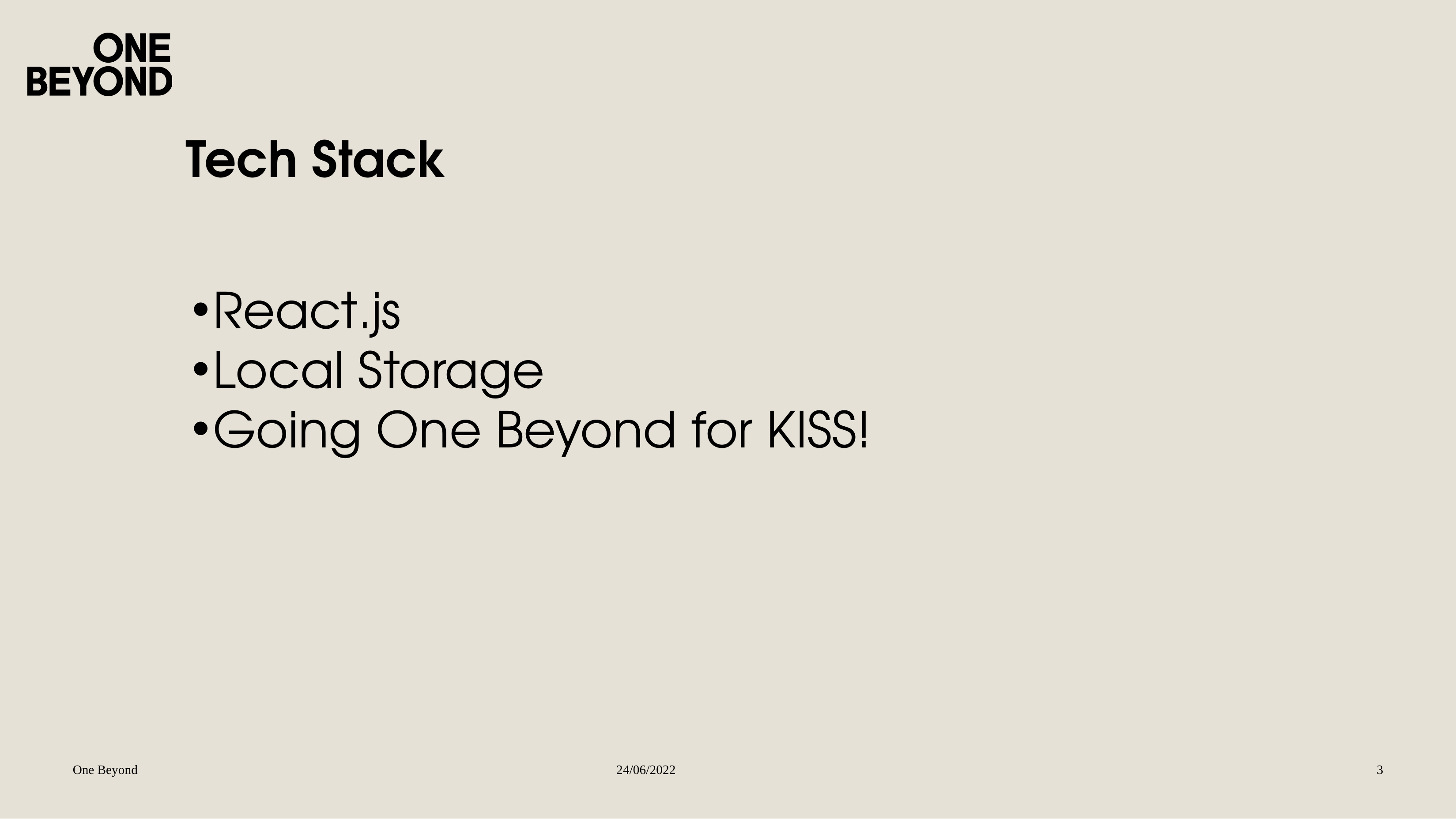

Tech Stack
React.js
Local Storage
Going One Beyond for KISS!
One Beyond
24/06/2022
3